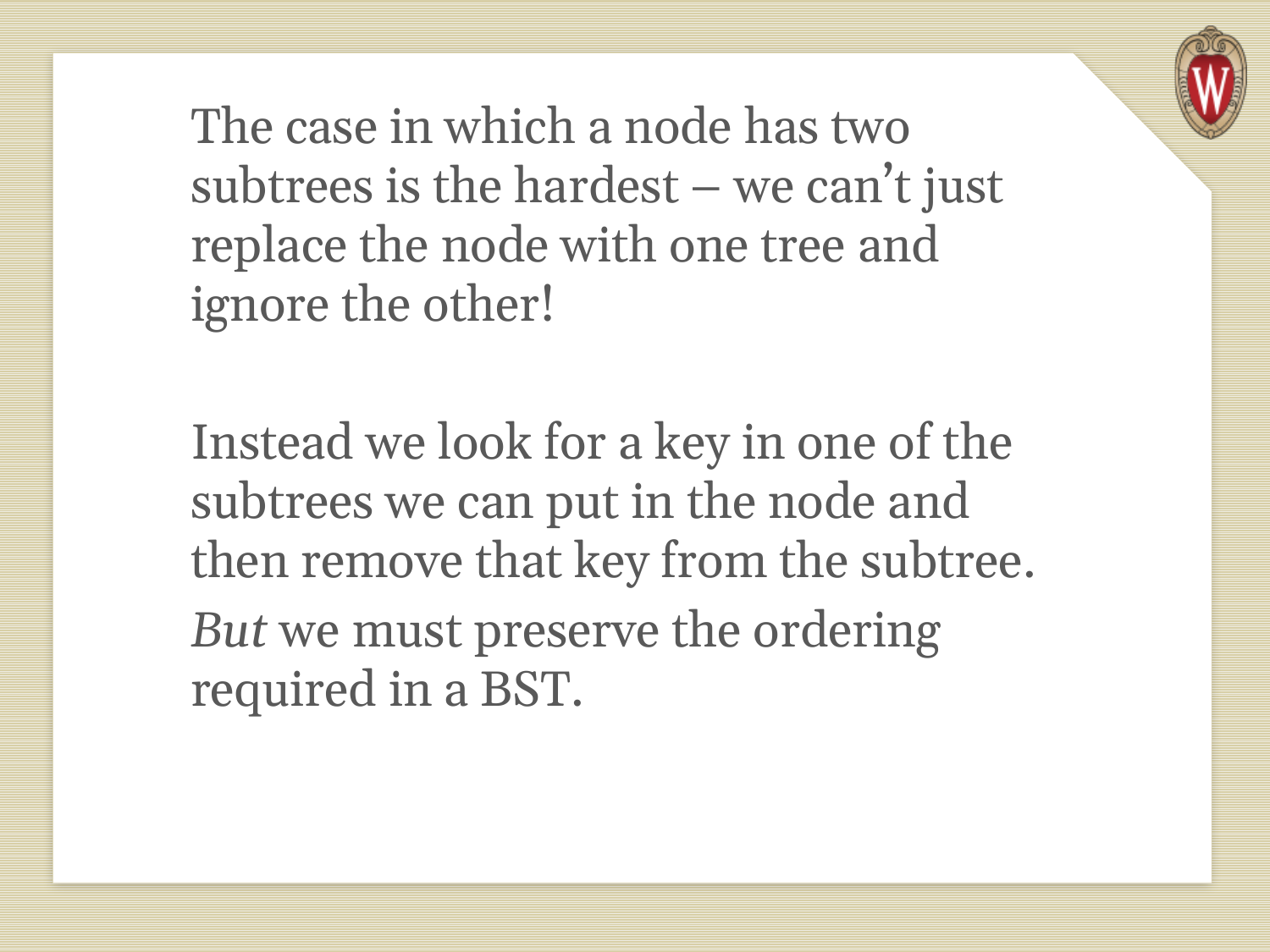

The case in which a node has two subtrees is the hardest – we can’t just replace the node with one tree and ignore the other!

Instead we look for a key in one of the subtrees we can put in the node and then remove that key from the subtree.
But we must preserve the ordering required in a BST.